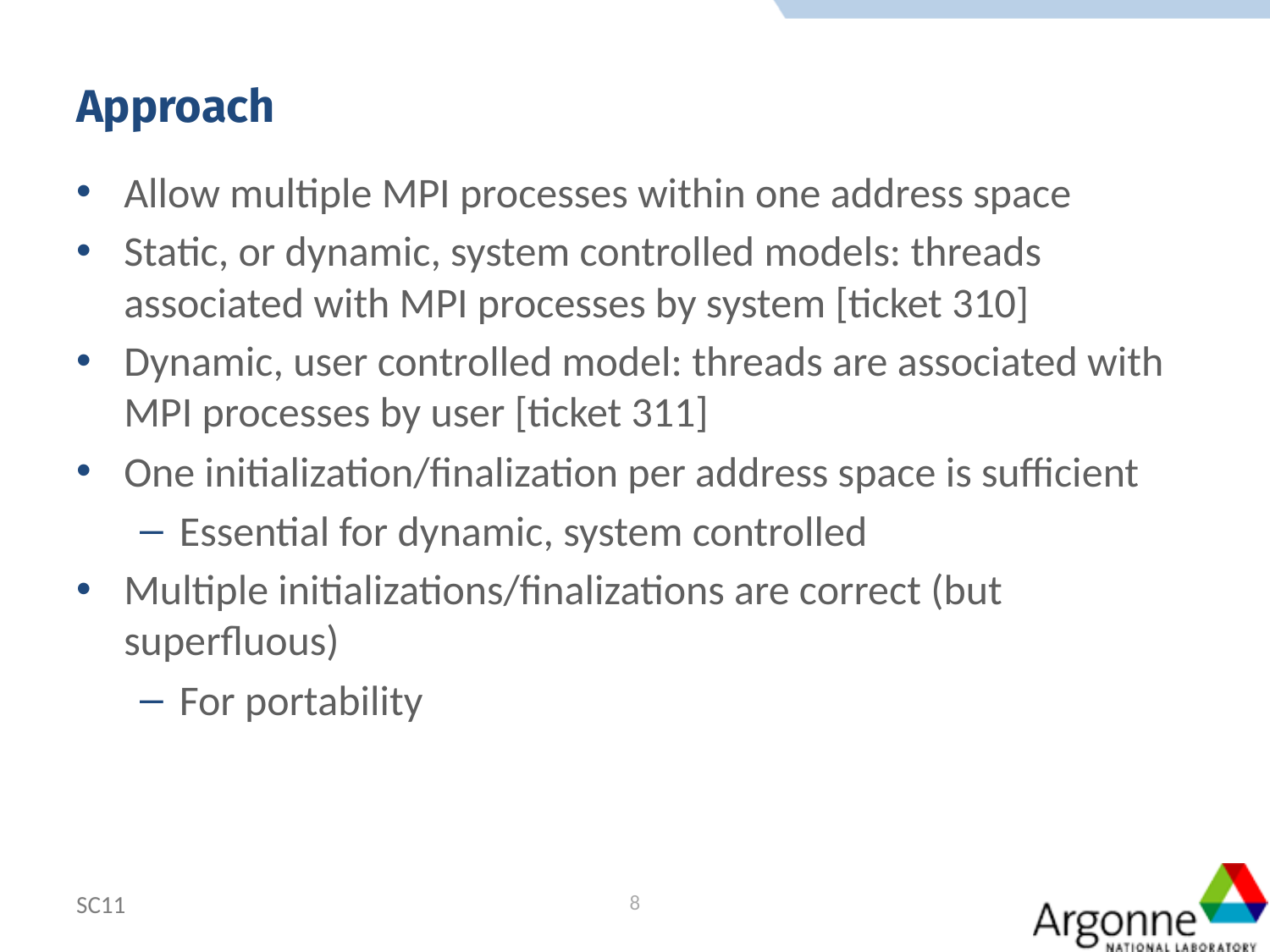

# Approach
Allow multiple MPI processes within one address space
Static, or dynamic, system controlled models: threads associated with MPI processes by system [ticket 310]
Dynamic, user controlled model: threads are associated with MPI processes by user [ticket 311]
One initialization/finalization per address space is sufficient
Essential for dynamic, system controlled
Multiple initializations/finalizations are correct (but superfluous)
For portability
SC11
8